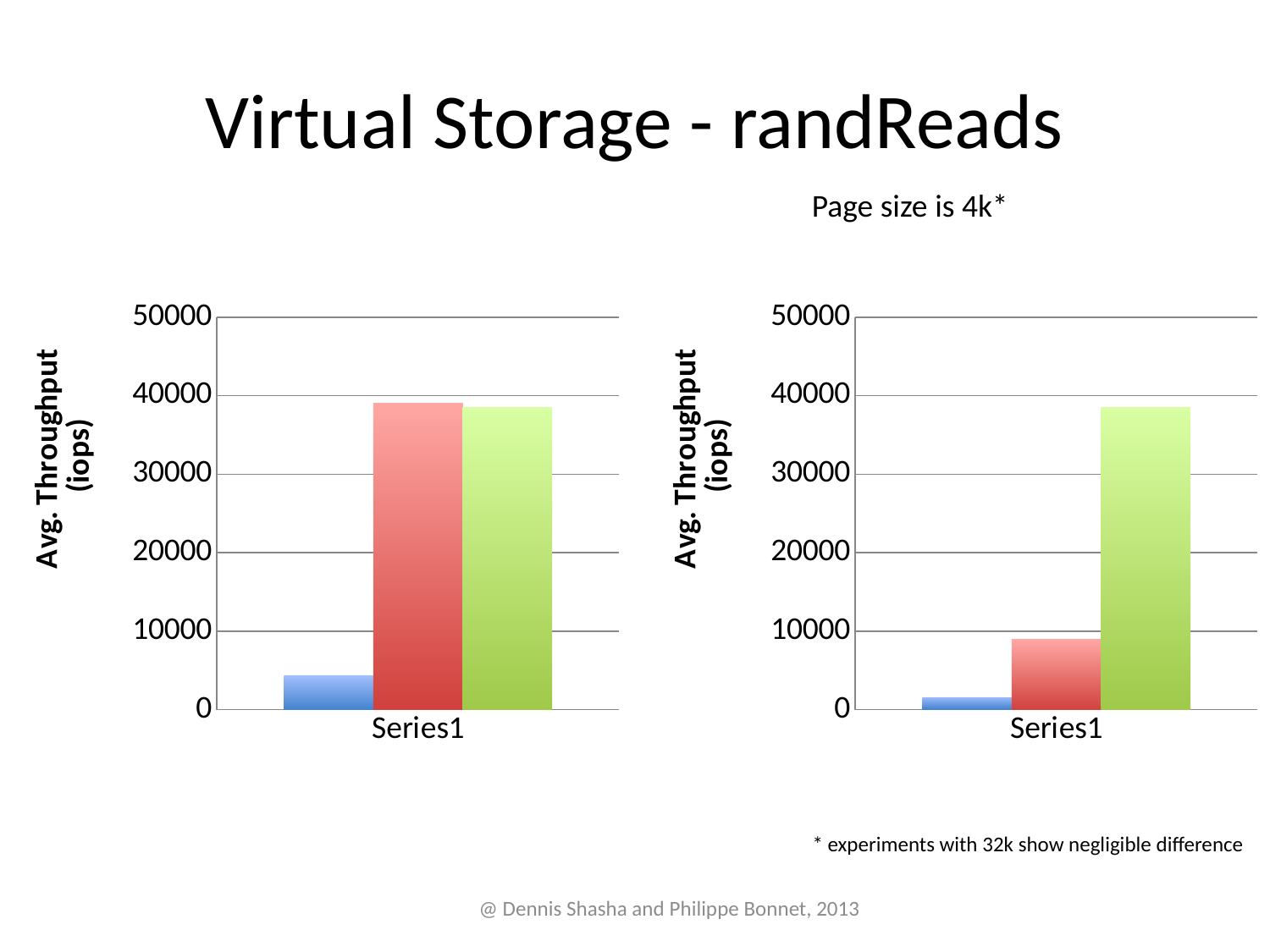

# Virtual Storage - randReads
Page size is 4k*

### Chart:

| Category | iodepth 1 | iodepth 32 | data sheet |
|---|---|---|---|
|  | 4374.0 | 39000.0 | 38500.0 |

### Chart:

| Category | iodepth 1 | iodepth 32 | data sheet |
|---|---|---|---|
|  | 1500.0 | 9000.0 | 38500.0 |
* experiments with 32k show negligible difference

@ Dennis Shasha and Philippe Bonnet, 2013